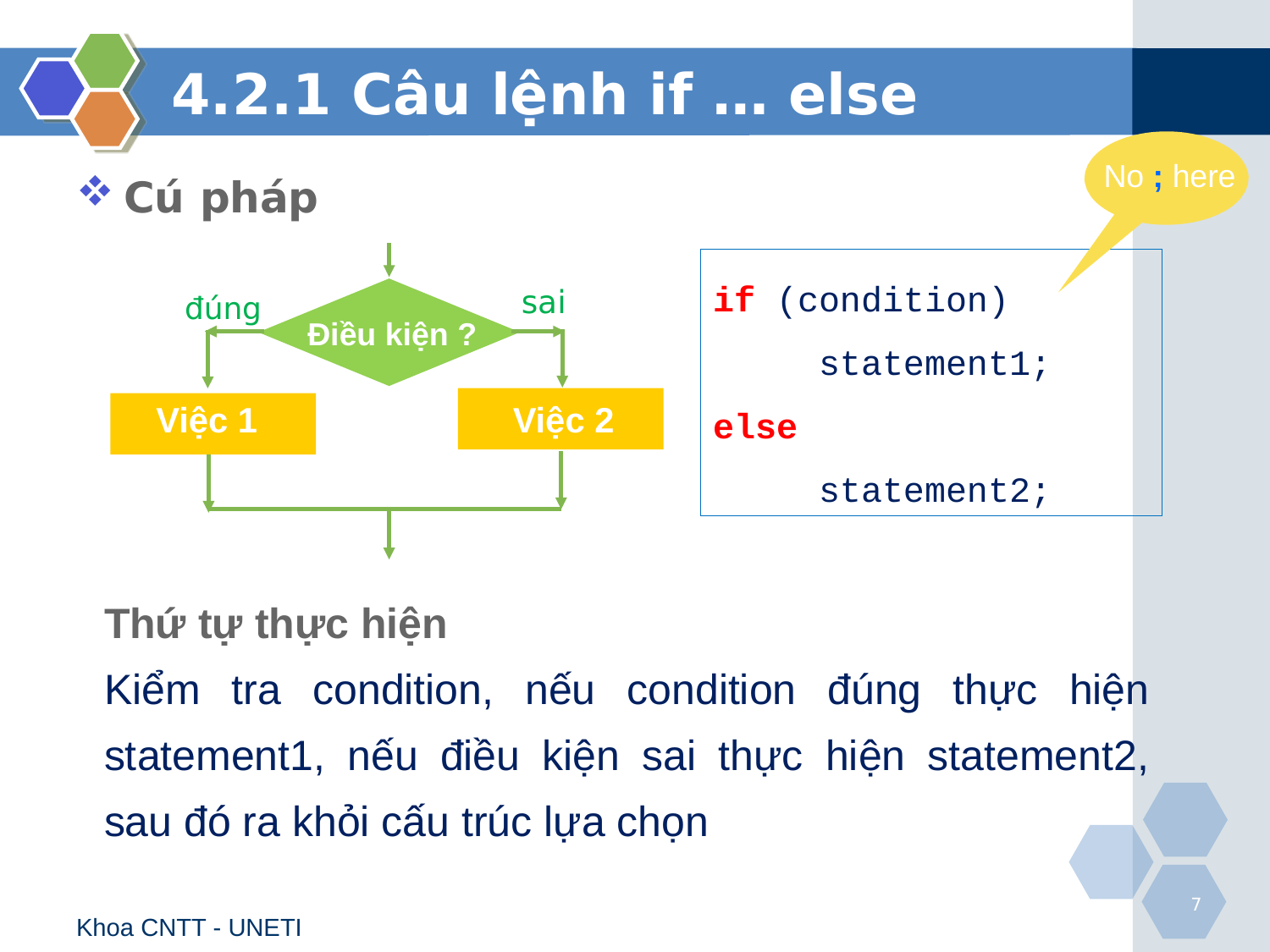

# 4.2.1 Câu lệnh if … else

Cú pháp
No ; here
sai
đúng

Điều kiện ?

Việc 2
Việc 1

if (condition)
     statement1;
else
     statement2;
Thứ tự thực hiện
Kiểm tra condition, nếu condition đúng thực hiện statement1, nếu điều kiện sai thực hiện statement2, sau đó ra khỏi cấu trúc lựa chọn
7
Khoa CNTT - UNETI